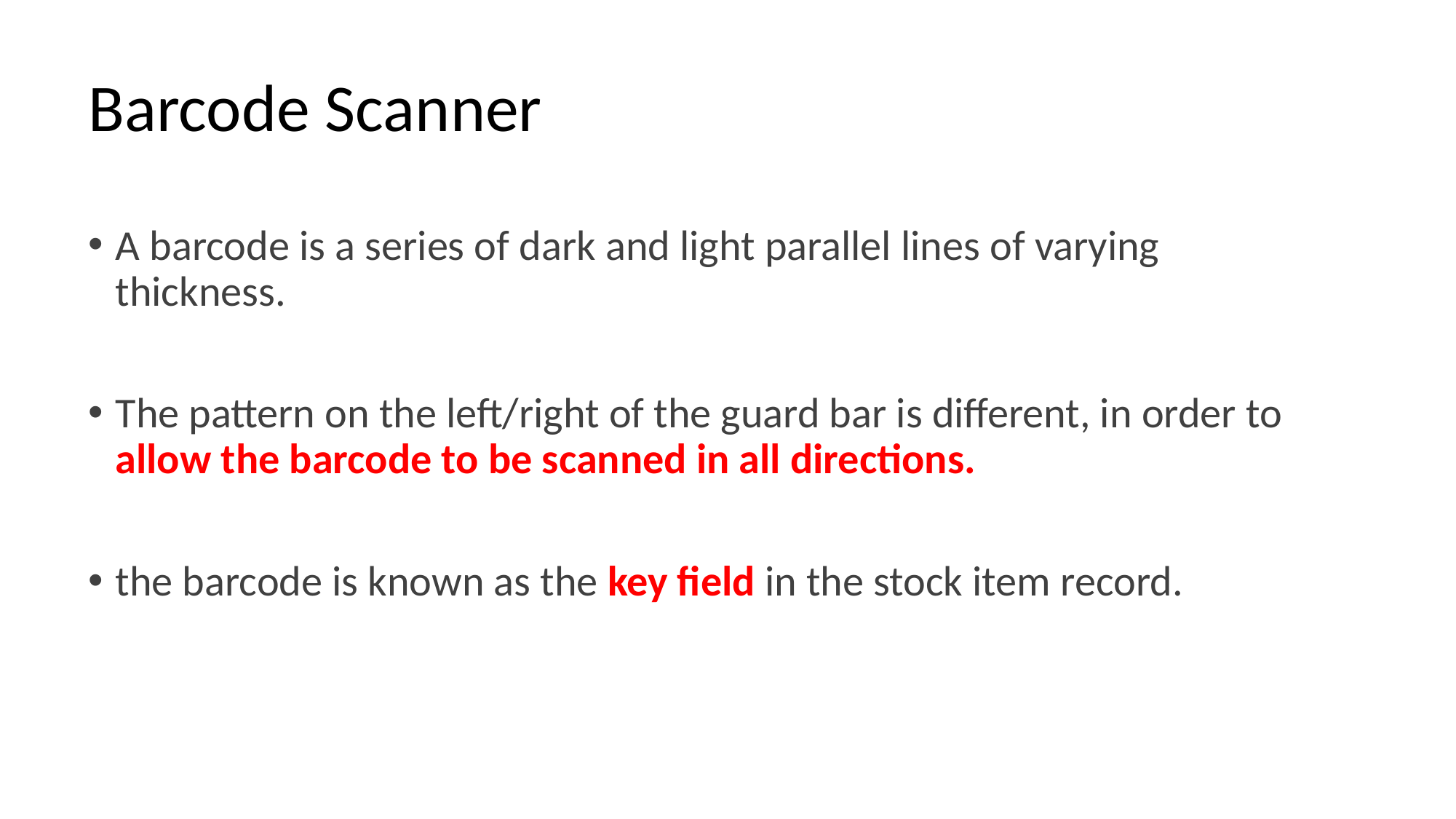

# Barcode Scanner
A barcode is a series of dark and light parallel lines of varying thickness.

The pattern on the left/right of the guard bar is different, in order to allow the barcode to be scanned in all directions.

the barcode is known as the key field in the stock item record.